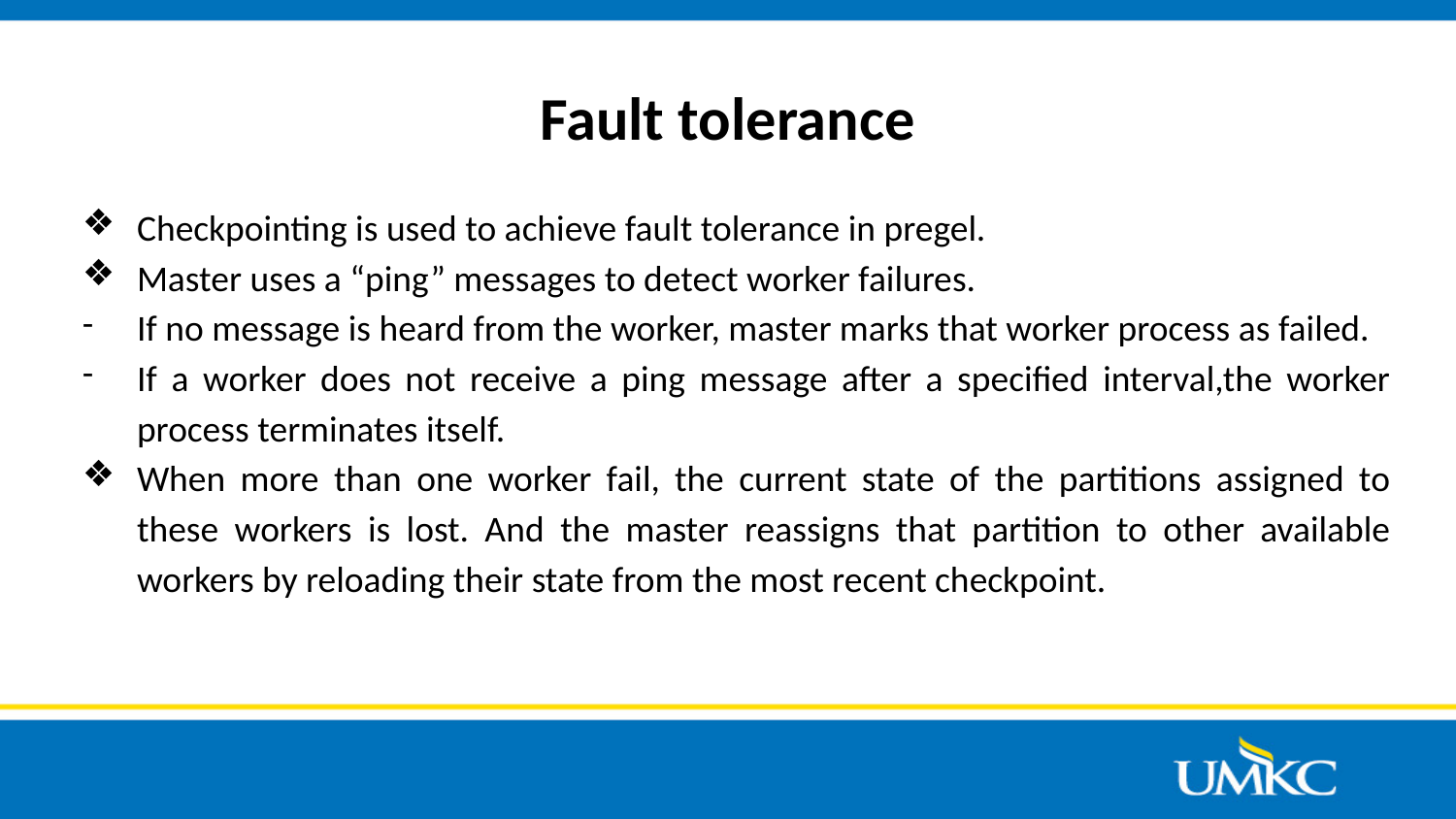

# Fault tolerance
Checkpointing is used to achieve fault tolerance in pregel.
Master uses a “ping” messages to detect worker failures.
If no message is heard from the worker, master marks that worker process as failed.
If a worker does not receive a ping message after a specified interval,the worker process terminates itself.
When more than one worker fail, the current state of the partitions assigned to these workers is lost. And the master reassigns that partition to other available workers by reloading their state from the most recent checkpoint.